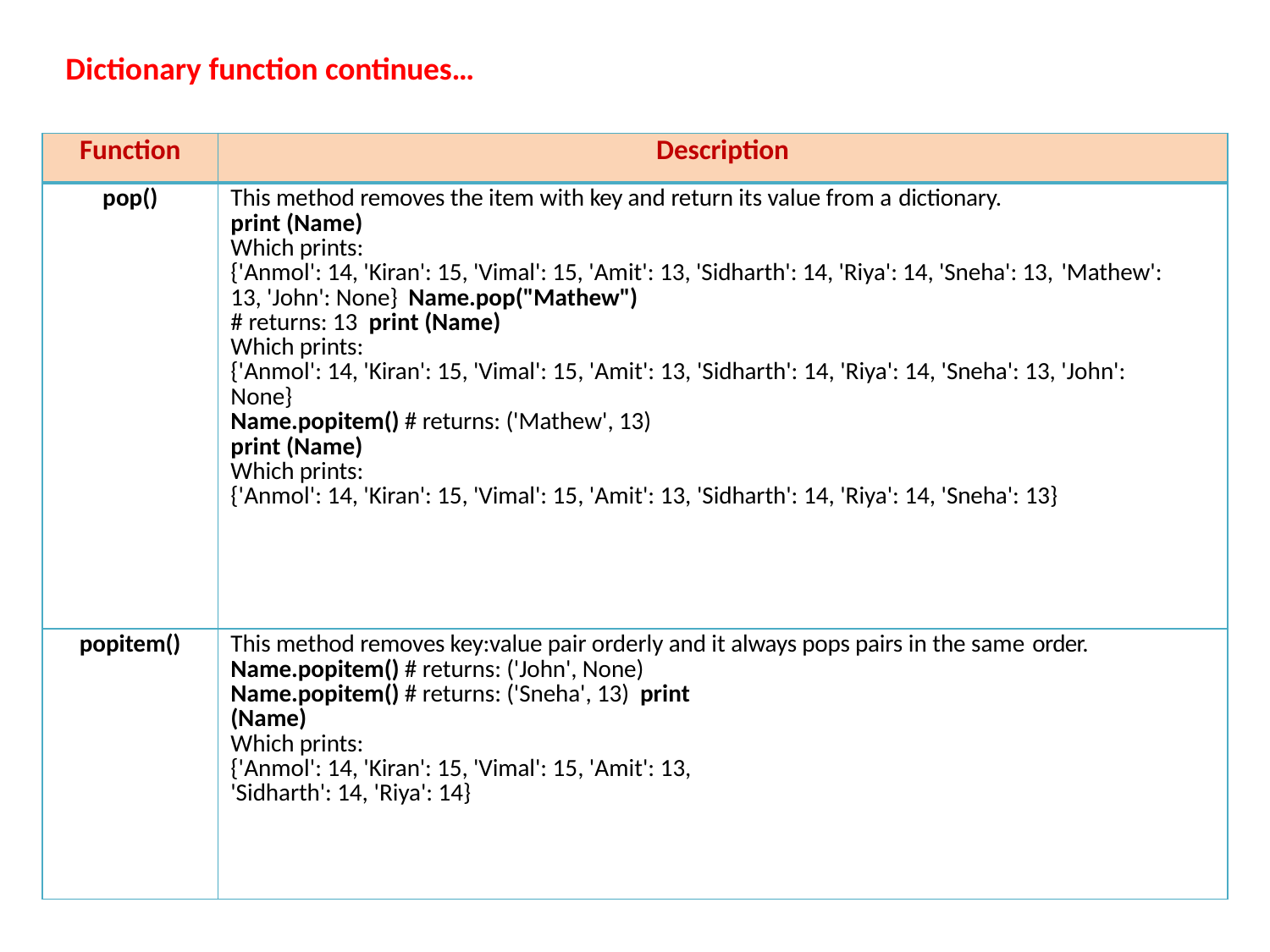

Dictionary function continues…
| Function | Description |
| --- | --- |
| pop() | This method removes the item with key and return its value from a dictionary. print (Name) Which prints: {'Anmol': 14, 'Kiran': 15, 'Vimal': 15, 'Amit': 13, 'Sidharth': 14, 'Riya': 14, 'Sneha': 13, 'Mathew': 13, 'John': None} Name.pop("Mathew") # returns: 13 print (Name) Which prints: {'Anmol': 14, 'Kiran': 15, 'Vimal': 15, 'Amit': 13, 'Sidharth': 14, 'Riya': 14, 'Sneha': 13, 'John': None} Name.popitem() # returns: ('Mathew', 13) print (Name) Which prints: {'Anmol': 14, 'Kiran': 15, 'Vimal': 15, 'Amit': 13, 'Sidharth': 14, 'Riya': 14, 'Sneha': 13} |
| popitem() | This method removes key:value pair orderly and it always pops pairs in the same order. Name.popitem() # returns: ('John', None) Name.popitem() # returns: ('Sneha', 13) print (Name) Which prints: {'Anmol': 14, 'Kiran': 15, 'Vimal': 15, 'Amit': 13, 'Sidharth': 14, 'Riya': 14} |